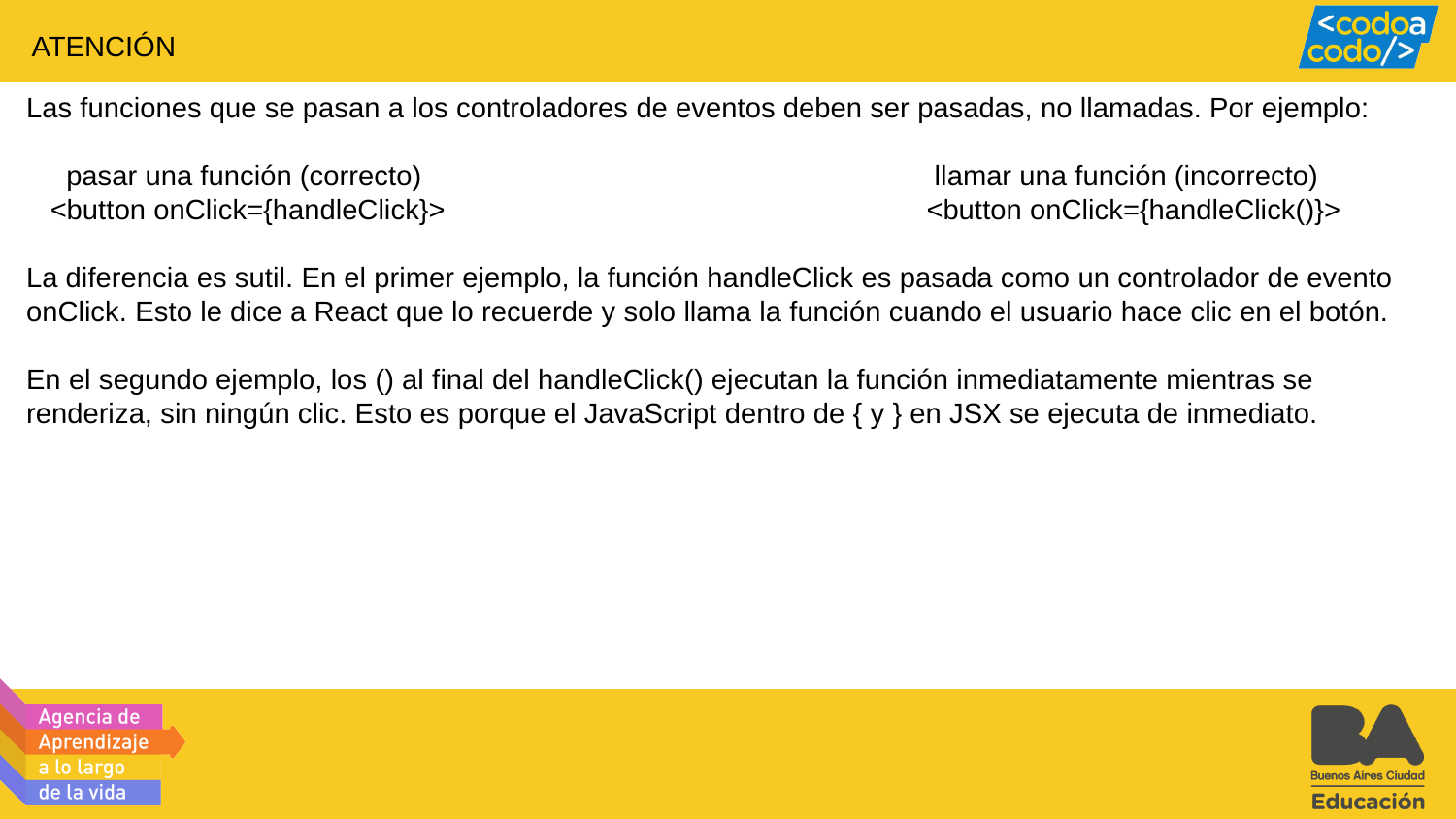

ATENCIÓN
Las funciones que se pasan a los controladores de eventos deben ser pasadas, no llamadas. Por ejemplo:

     pasar una función (correcto)	                                                           llamar una función (incorrecto)
   <button onClick={handleClick}>	                                                          <button onClick={handleClick()}>

La diferencia es sutil. En el primer ejemplo, la función handleClick es pasada como un controlador de evento onClick. Esto le dice a React que lo recuerde y solo llama la función cuando el usuario hace clic en el botón.

En el segundo ejemplo, los () al final del handleClick() ejecutan la función inmediatamente mientras se renderiza, sin ningún clic. Esto es porque el JavaScript dentro de { y } en JSX se ejecuta de inmediato.